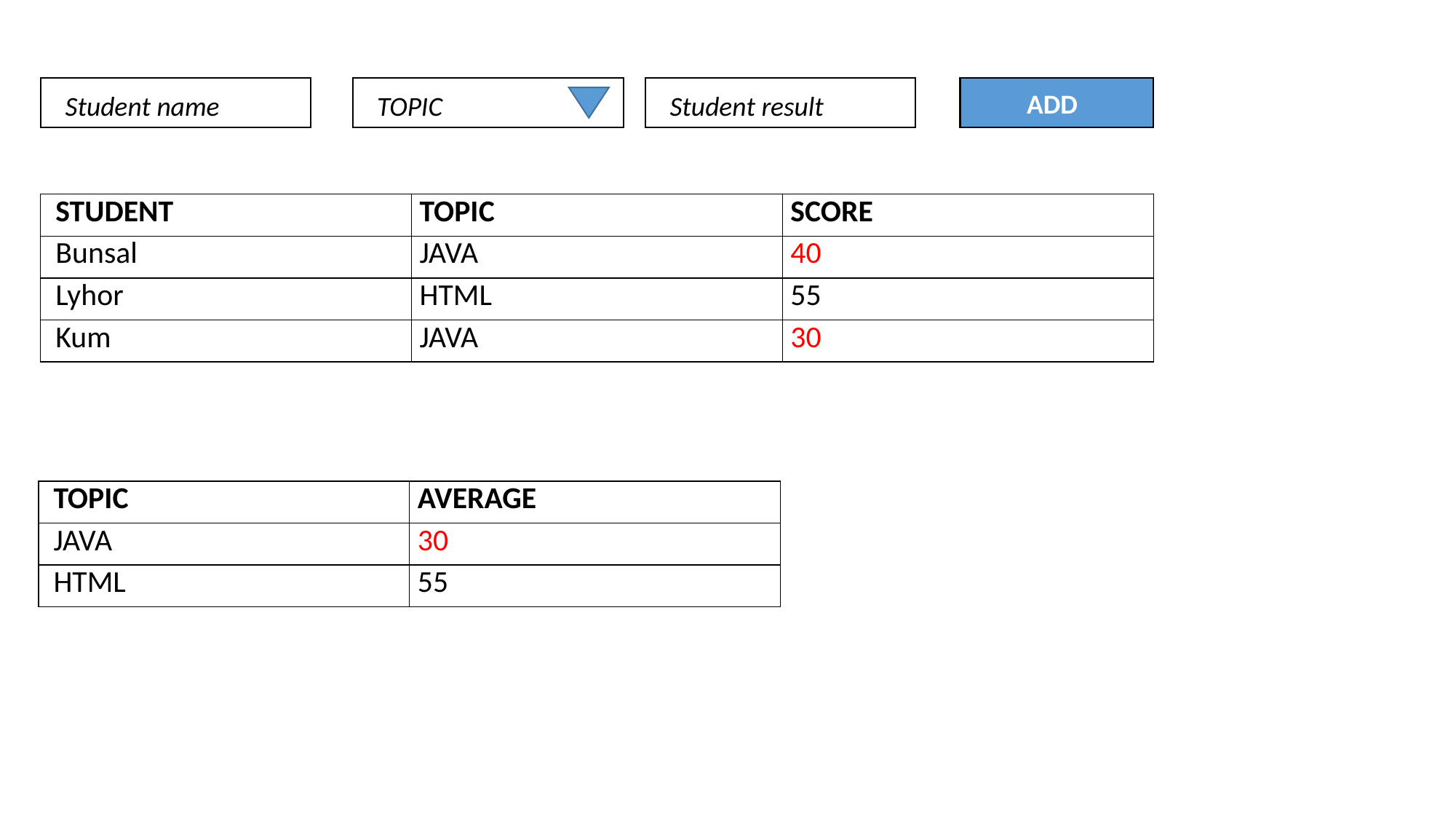

ADD
Student name
TOPIC
Student result

| STUDENT | TOPIC | SCORE |
| --- | --- | --- |
| Bunsal | JAVA | 40 |
| Lyhor | HTML | 55 |
| Kum | JAVA | 30 |
| TOPIC | AVERAGE |
| --- | --- |
| JAVA | 30 |
| HTML | 55 |